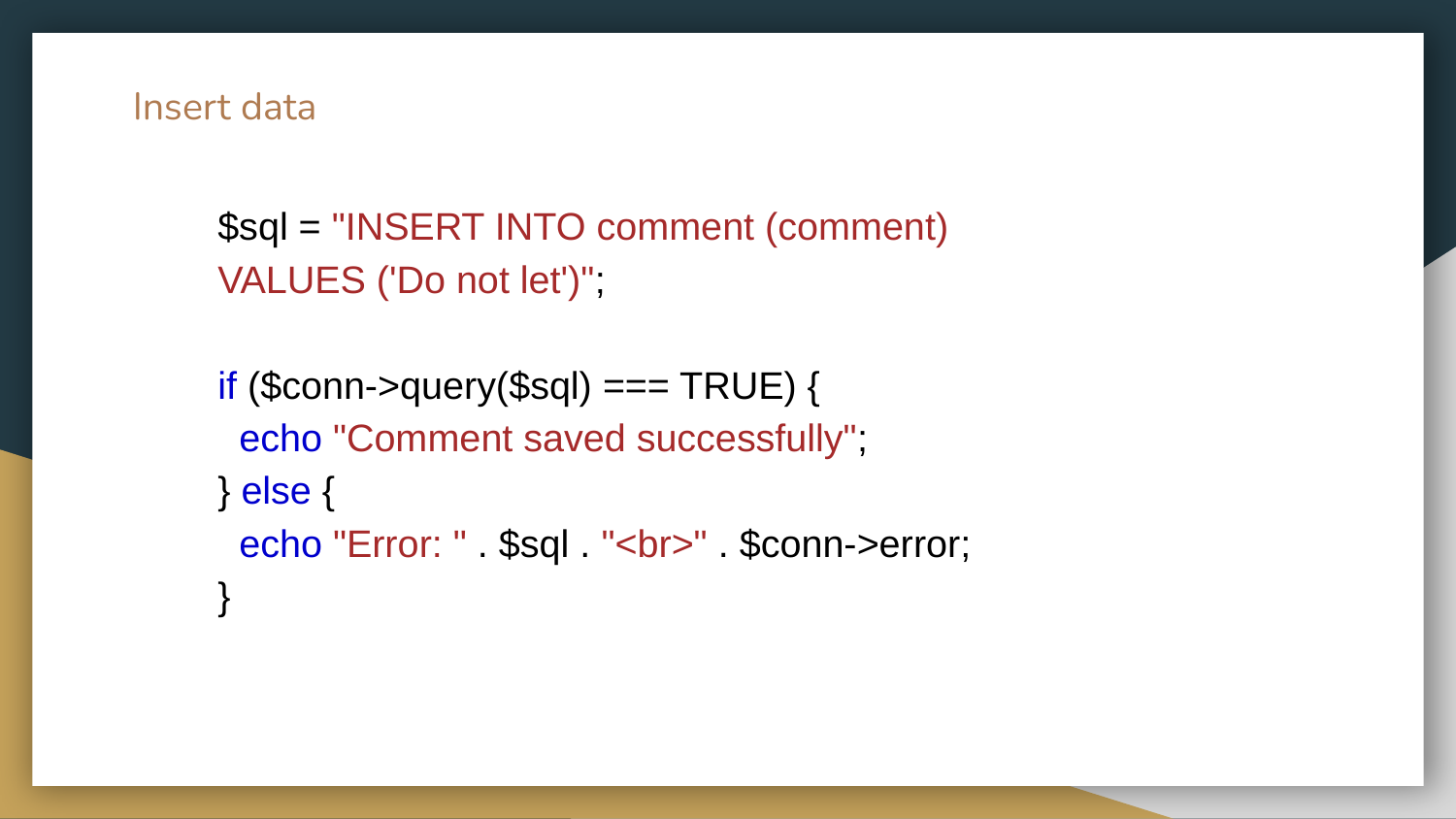

# Insert data
$sql = "INSERT INTO comment (comment)
VALUES ('Do not let')";

if ($conn->query($sql) === TRUE) {
  echo "Comment saved successfully";
} else {
  echo "Error: " . $sql . "<br>" . $conn->error;
}